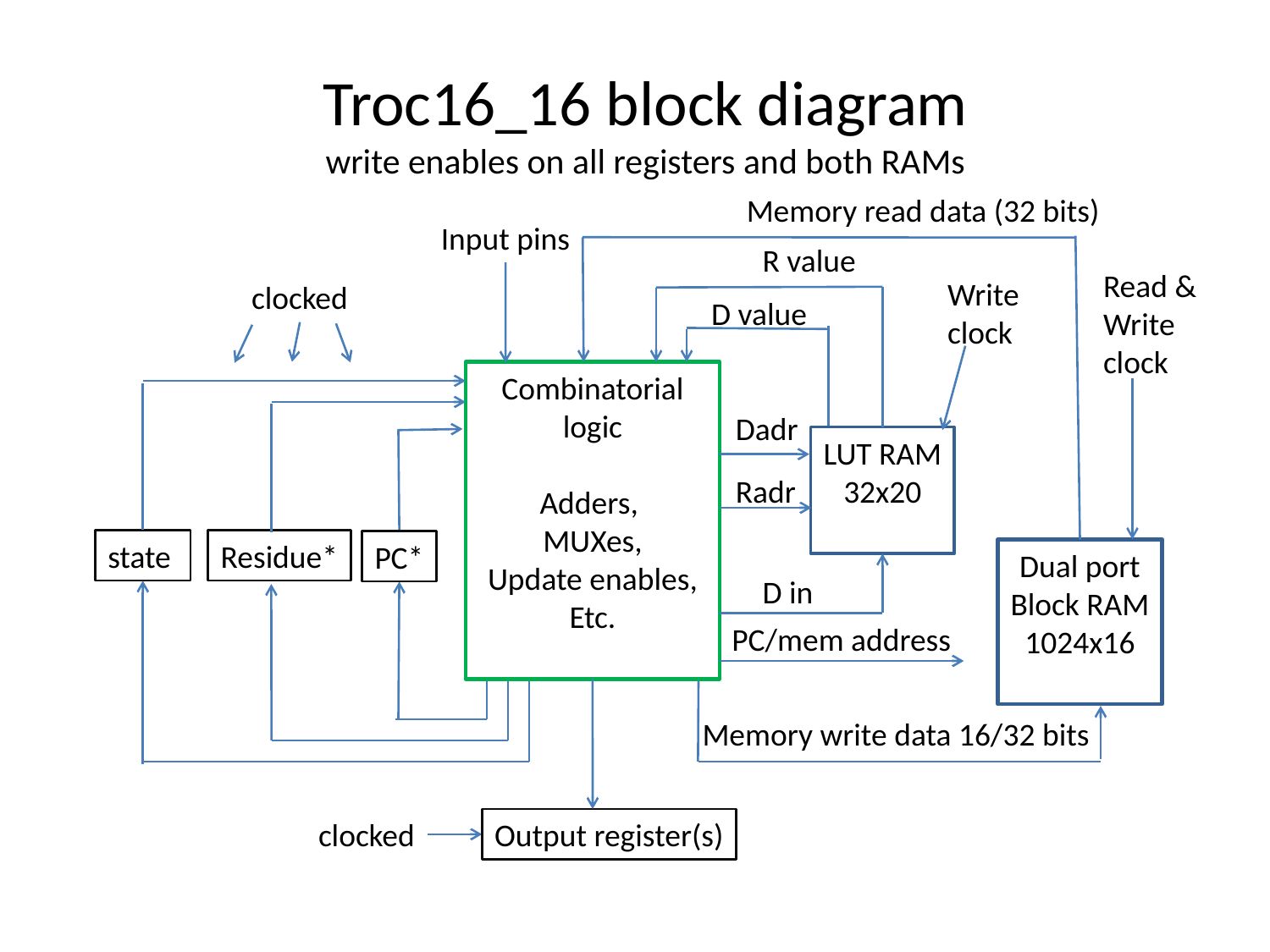

# Troc16_16 block diagram write enables on all registers and both RAMs
Memory read data (32 bits)
Input pins
R value

Read &
Write
clock
Write
clock
clocked
D value
Combinatorial logic

Adders,
MUXes,
Update enables,
Etc.

Dadr
LUT RAM
32x20

Radr
state
Residue*
PC*
Dual port
Block RAM
1024x16

D in
PC/mem address
Memory write data 16/32 bits
clocked
Output register(s)